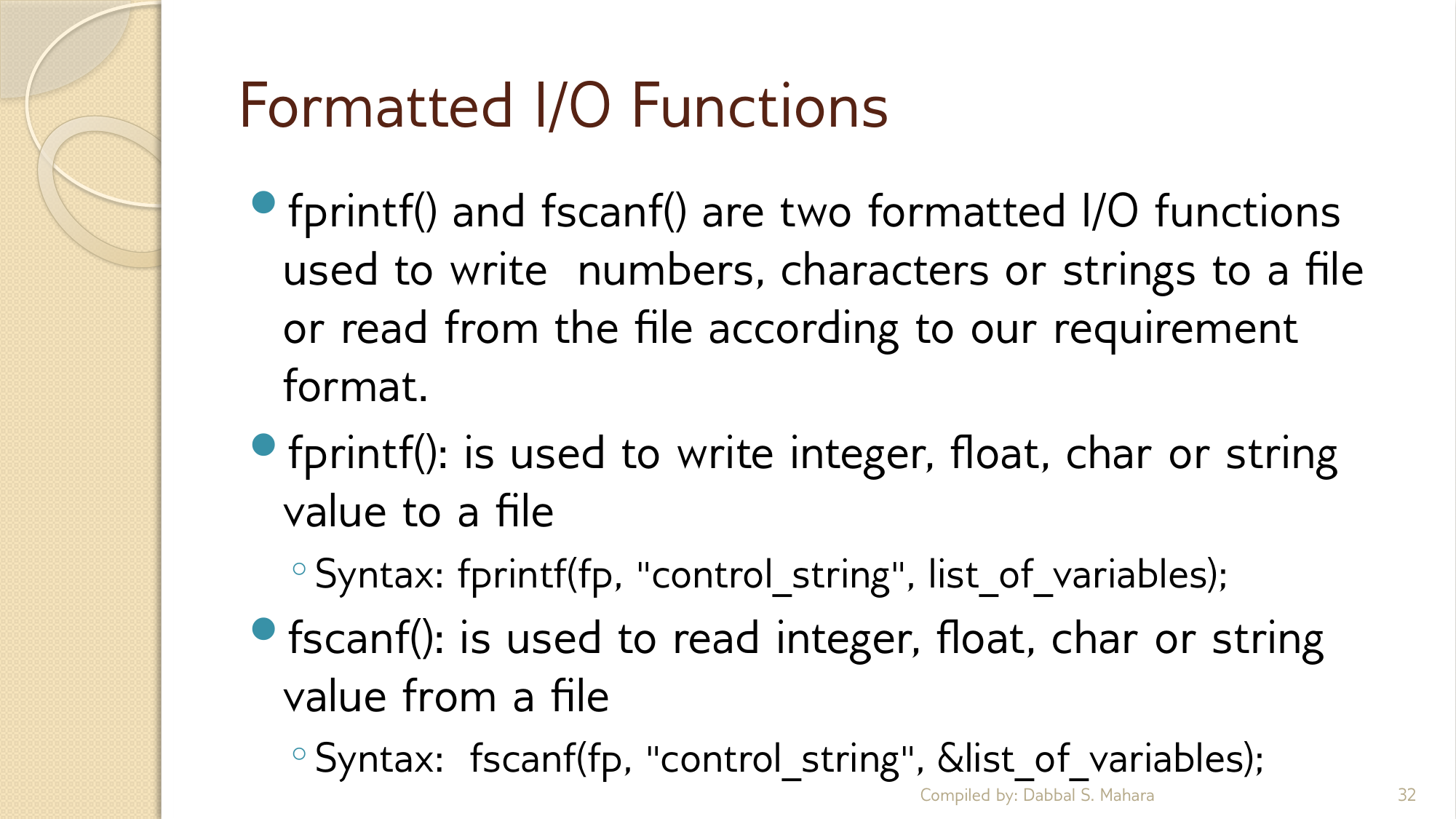

# Formatted I/O Functions
fprintf() and fscanf() are two formatted I/O functions used to write  numbers, characters or strings to a file or read from the file according to our requirement format.
fprintf(): is used to write integer, float, char or string value to a file
Syntax: fprintf(fp, "control_string", list_of_variables);
fscanf(): is used to read integer, float, char or string value from a file
Syntax:  fscanf(fp, "control_string", &list_of_variables);

Compiled by: Dabbal S. Mahara
32